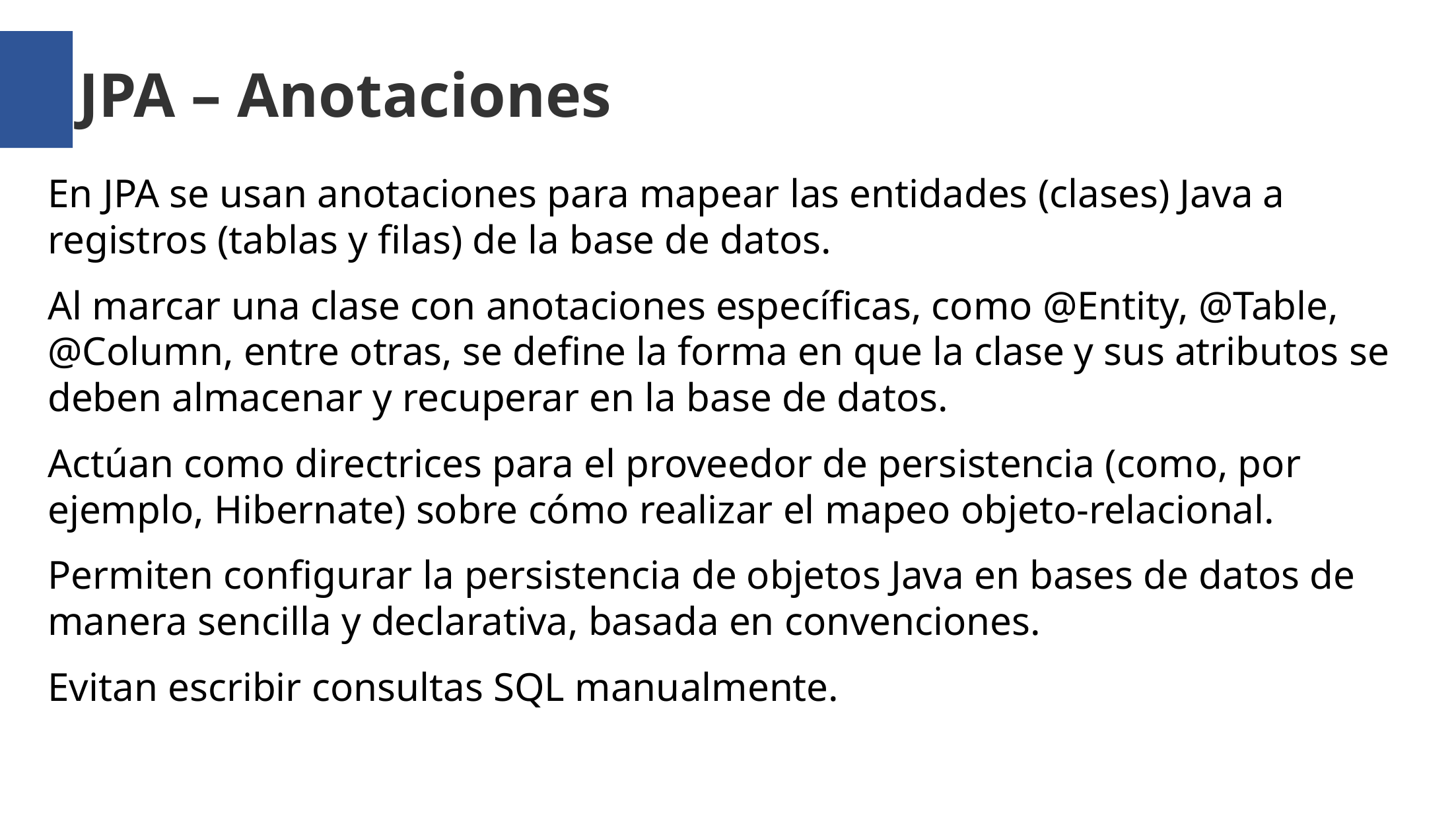

JPA – Anotaciones
En JPA se usan anotaciones para mapear las entidades (clases) Java a registros (tablas y filas) de la base de datos.
Al marcar una clase con anotaciones específicas, como @Entity, @Table, @Column, entre otras, se define la forma en que la clase y sus atributos se deben almacenar y recuperar en la base de datos.
Actúan como directrices para el proveedor de persistencia (como, por ejemplo, Hibernate) sobre cómo realizar el mapeo objeto-relacional.
Permiten configurar la persistencia de objetos Java en bases de datos de manera sencilla y declarativa, basada en convenciones.
Evitan escribir consultas SQL manualmente.